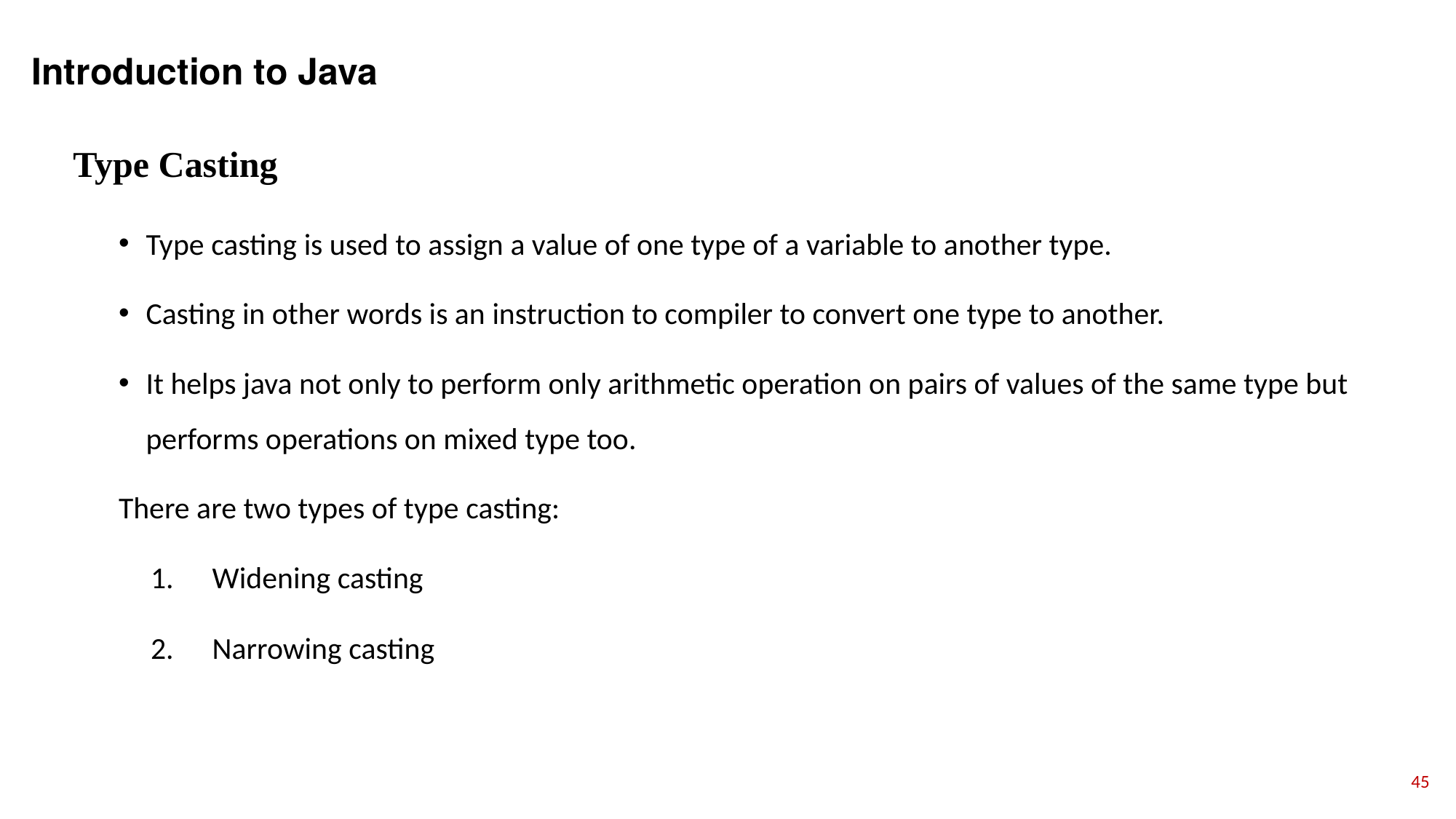

Introduction to Java
Type Casting
Type casting is used to assign a value of one type of a variable to another type.
Casting in other words is an instruction to compiler to convert one type to another.
It helps java not only to perform only arithmetic operation on pairs of values of the same type but performs operations on mixed type too.
There are two types of type casting:
 Widening casting
 Narrowing casting
45